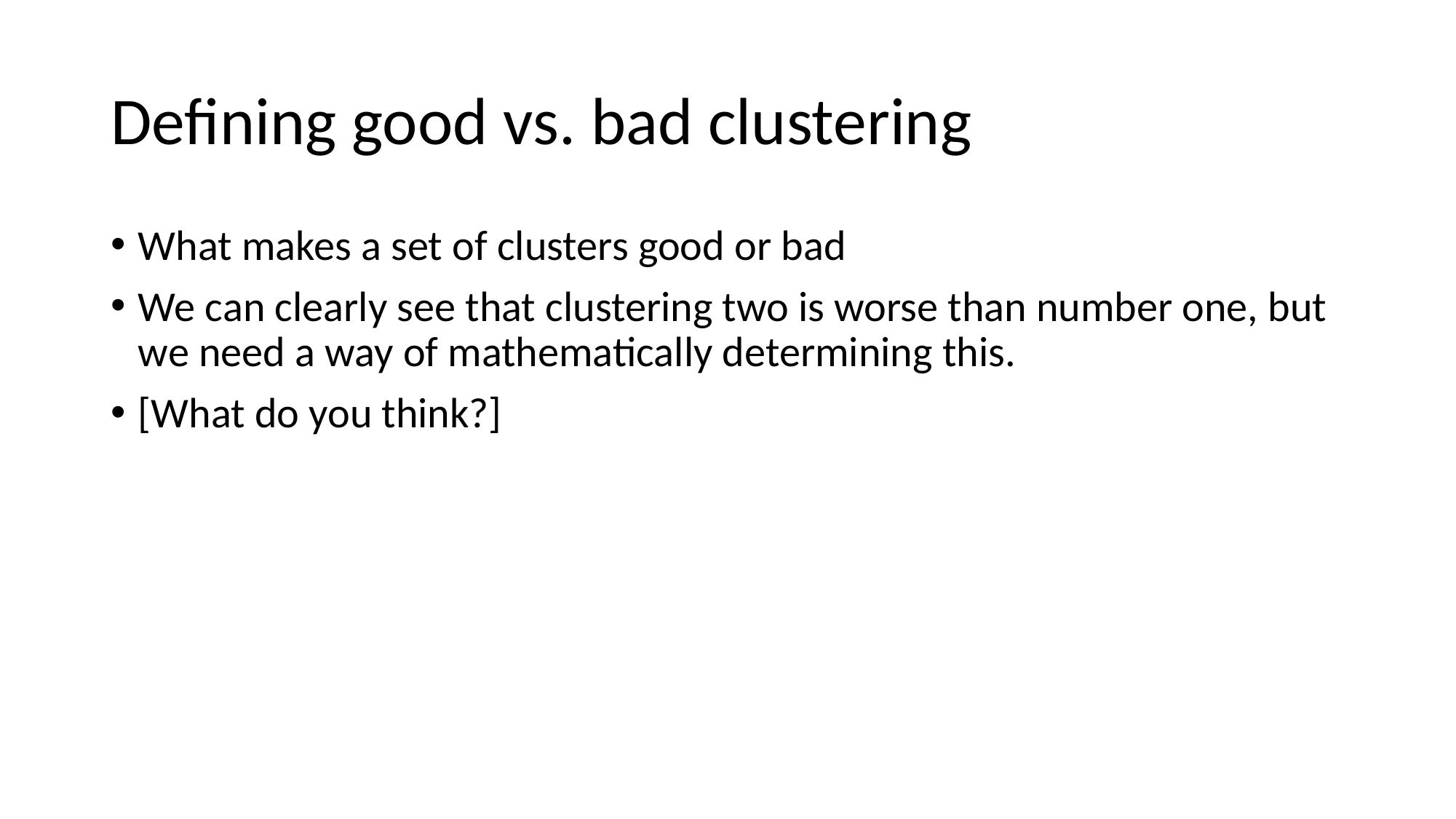

# Defining good vs. bad clustering
What makes a set of clusters good or bad
We can clearly see that clustering two is worse than number one, but we need a way of mathematically determining this.
[What do you think?]